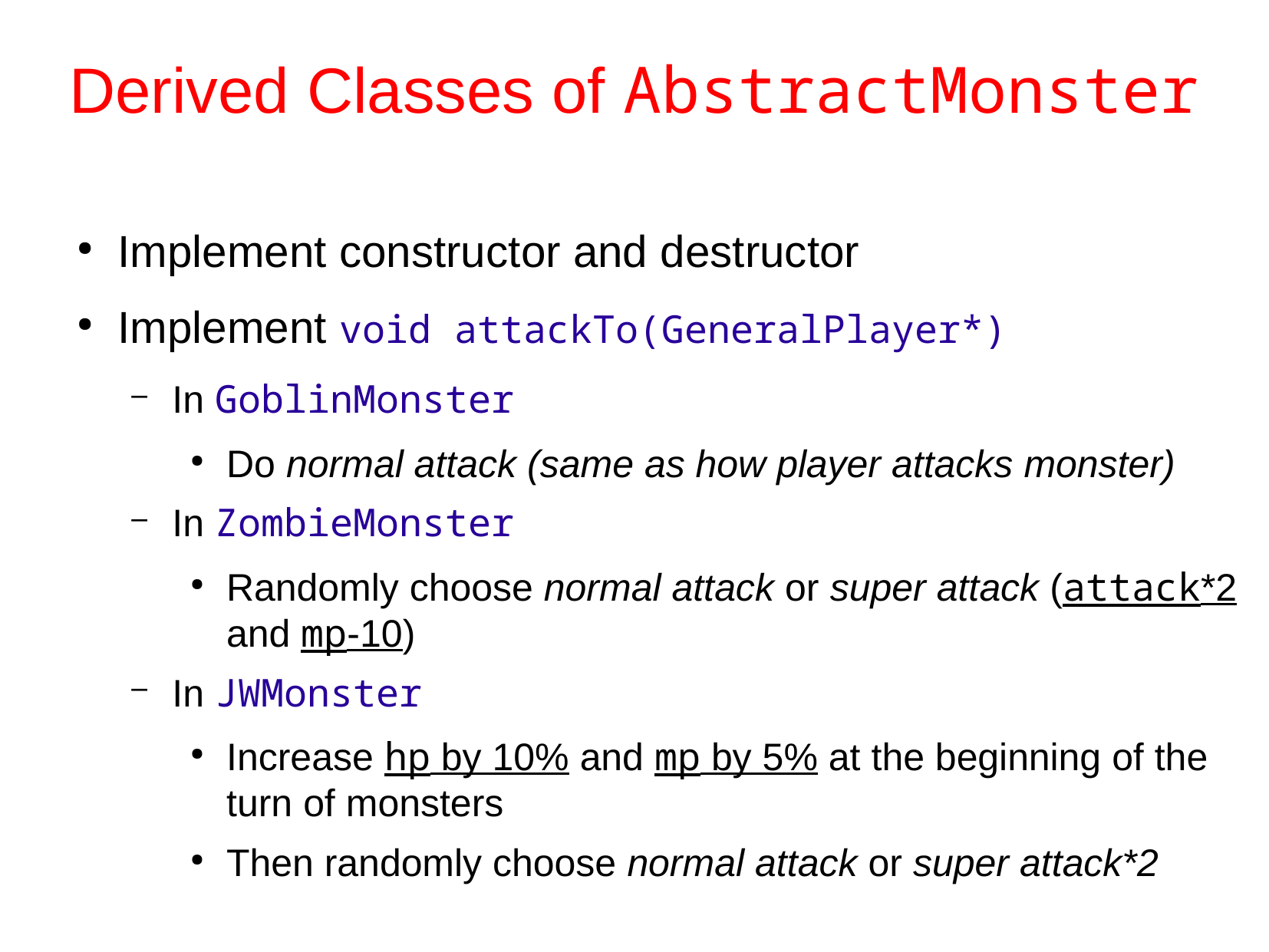

Derived Classes of AbstractMonster
Implement constructor and destructor
Implement void attackTo(GeneralPlayer*)
In GoblinMonster
Do normal attack (same as how player attacks monster)
In ZombieMonster
Randomly choose normal attack or super attack (attack*2 and mp-10)
In JWMonster
Increase hp by 10% and mp by 5% at the beginning of the turn of monsters
Then randomly choose normal attack or super attack*2